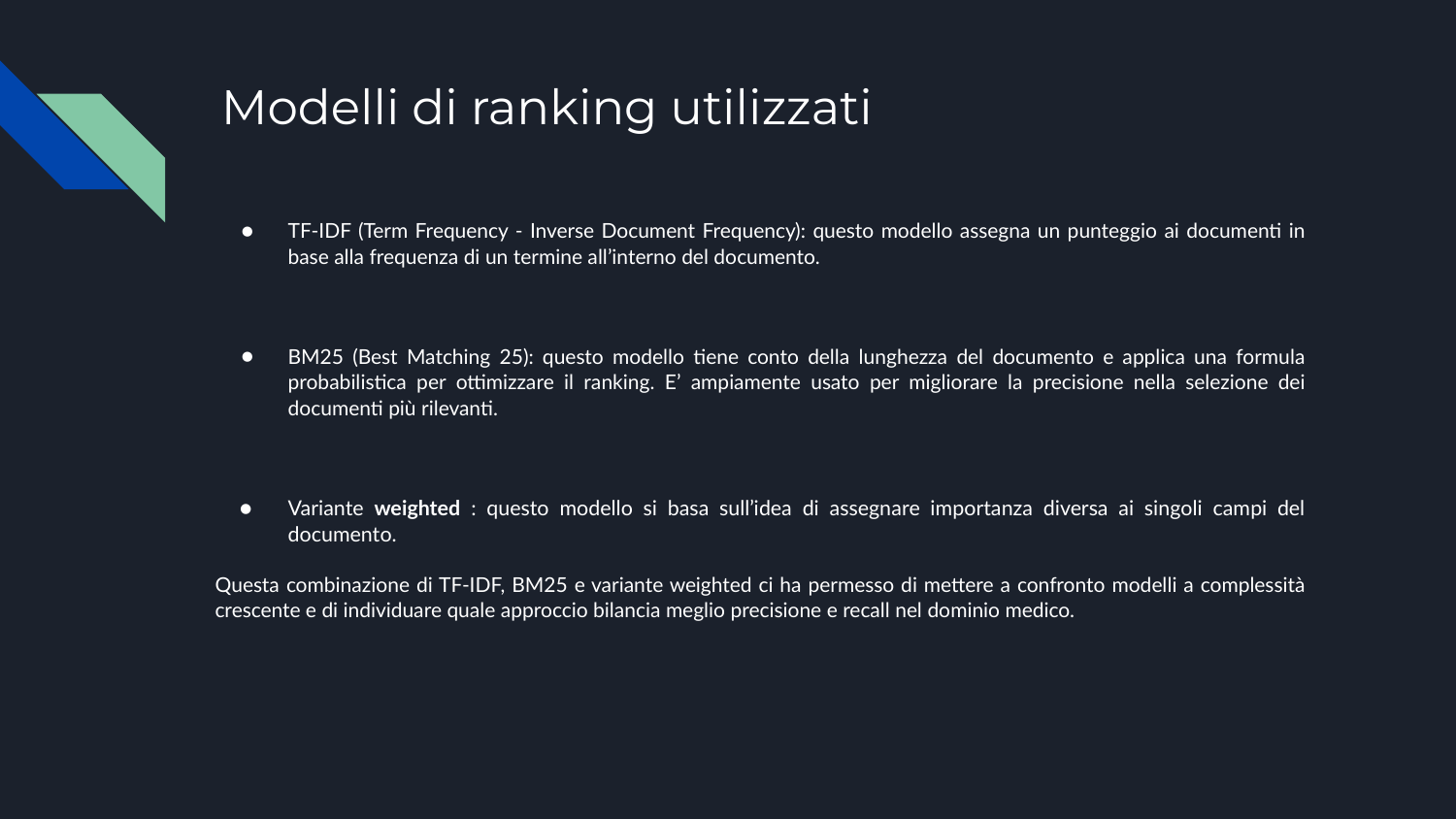

# Modelli di ranking utilizzati
TF-IDF (Term Frequency - Inverse Document Frequency): questo modello assegna un punteggio ai documenti in base alla frequenza di un termine all’interno del documento.

BM25 (Best Matching 25): questo modello tiene conto della lunghezza del documento e applica una formula probabilistica per ottimizzare il ranking. E’ ampiamente usato per migliorare la precisione nella selezione dei documenti più rilevanti.

Variante weighted : questo modello si basa sull’idea di assegnare importanza diversa ai singoli campi del documento.
Questa combinazione di TF-IDF, BM25 e variante weighted ci ha permesso di mettere a confronto modelli a complessità crescente e di individuare quale approccio bilancia meglio precisione e recall nel dominio medico.